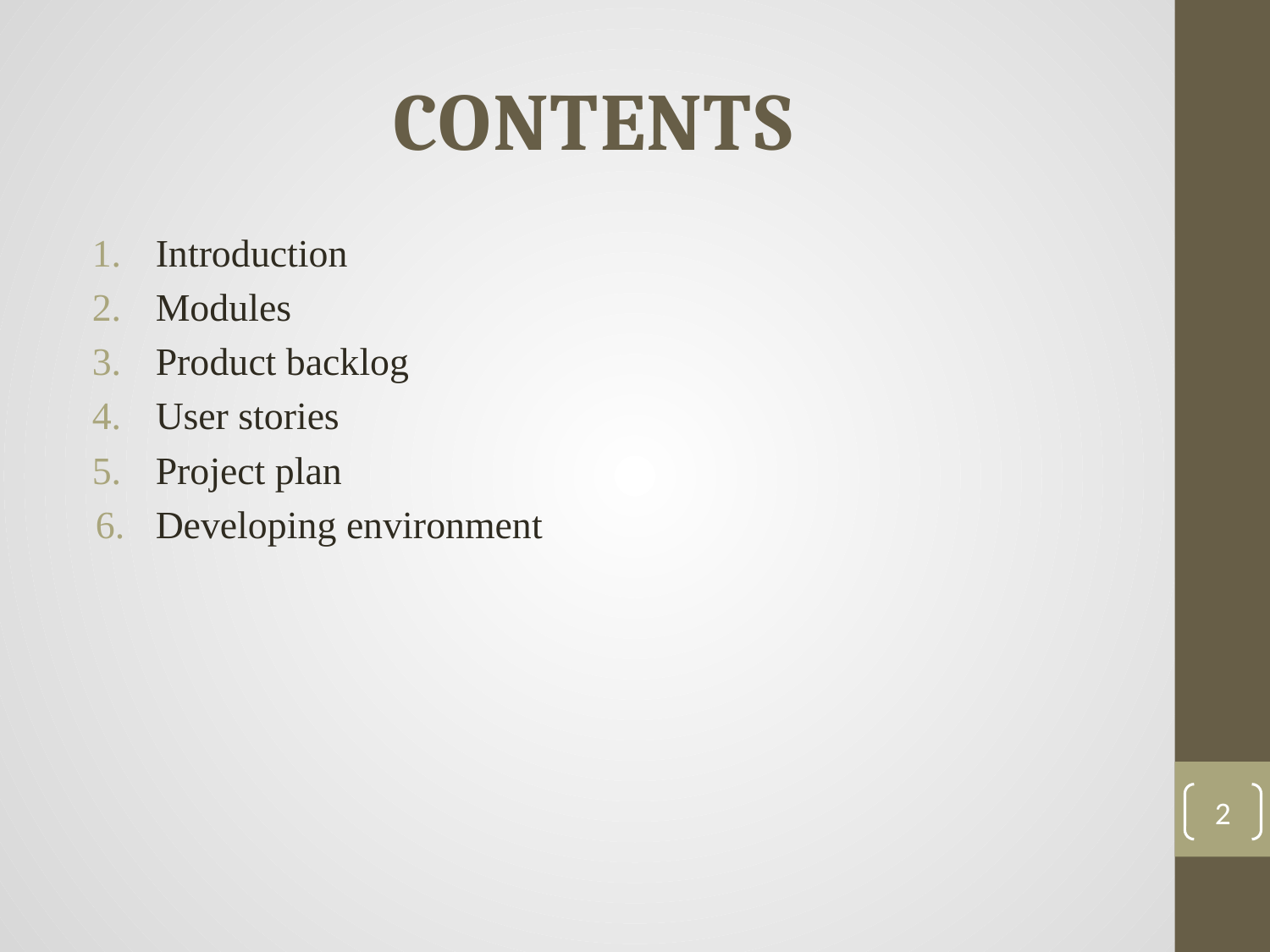

# CONTENTS
Introduction
Modules
Product backlog
User stories
Project plan
Developing environment
2